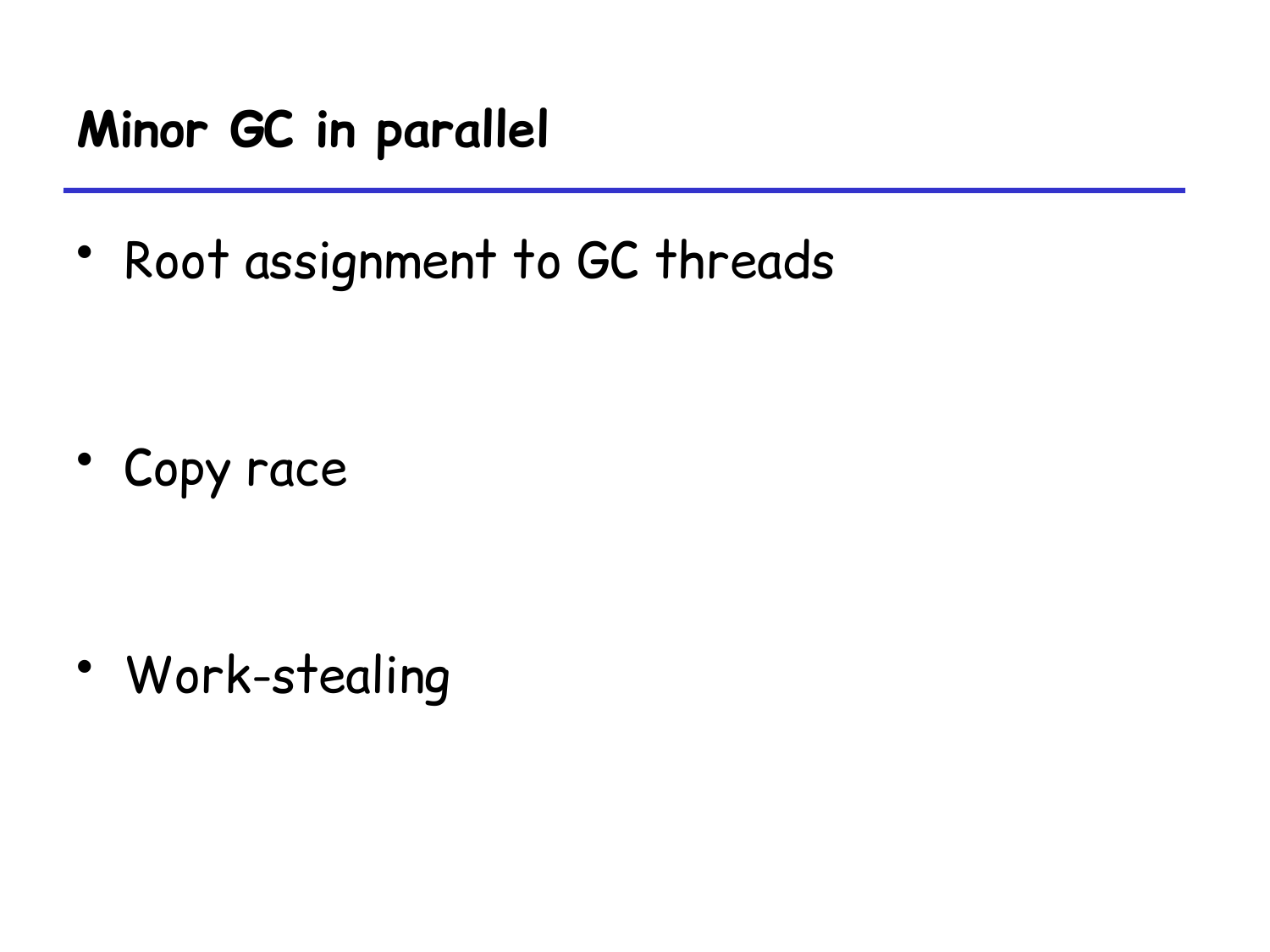

# Minor GC in parallel
Root assignment to GC threads

Copy race

Work-stealing

18